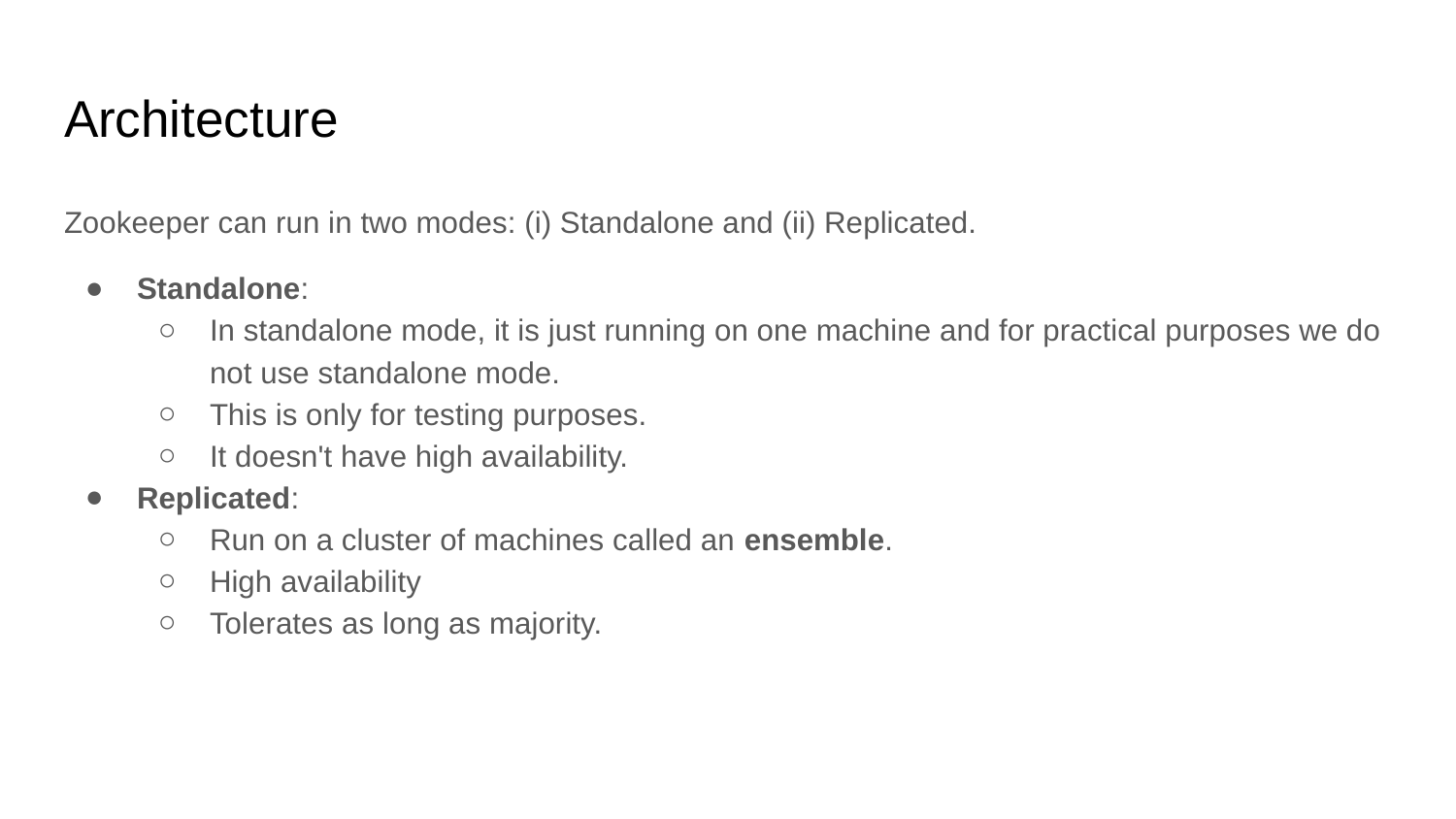

# Architecture
Zookeeper can run in two modes: (i) Standalone and (ii) Replicated.
Standalone:
In standalone mode, it is just running on one machine and for practical purposes we do not use standalone mode.
This is only for testing purposes.
It doesn't have high availability.
Replicated:
Run on a cluster of machines called an ensemble.
High availability
Tolerates as long as majority.